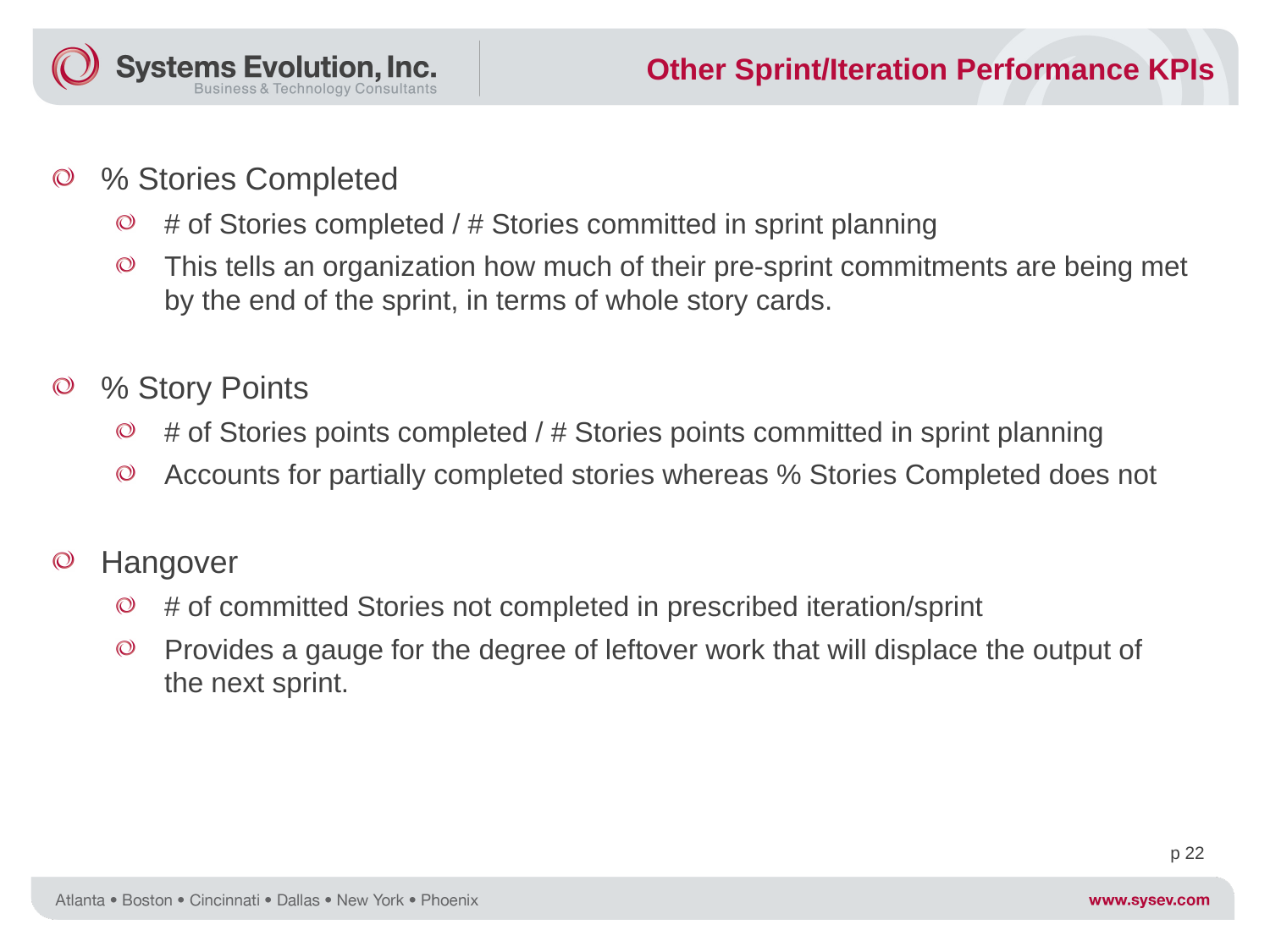

Other Sprint/Iteration Performance KPIs
% Stories Completed
# of Stories completed / # Stories committed in sprint planning
This tells an organization how much of their pre-sprint commitments are being met by the end of the sprint, in terms of whole story cards.

% Story Points
# of Stories points completed / # Stories points committed in sprint planning
Accounts for partially completed stories whereas % Stories Completed does not

Hangover
# of committed Stories not completed in prescribed iteration/sprint
Provides a gauge for the degree of leftover work that will displace the output of the next sprint.

p 22